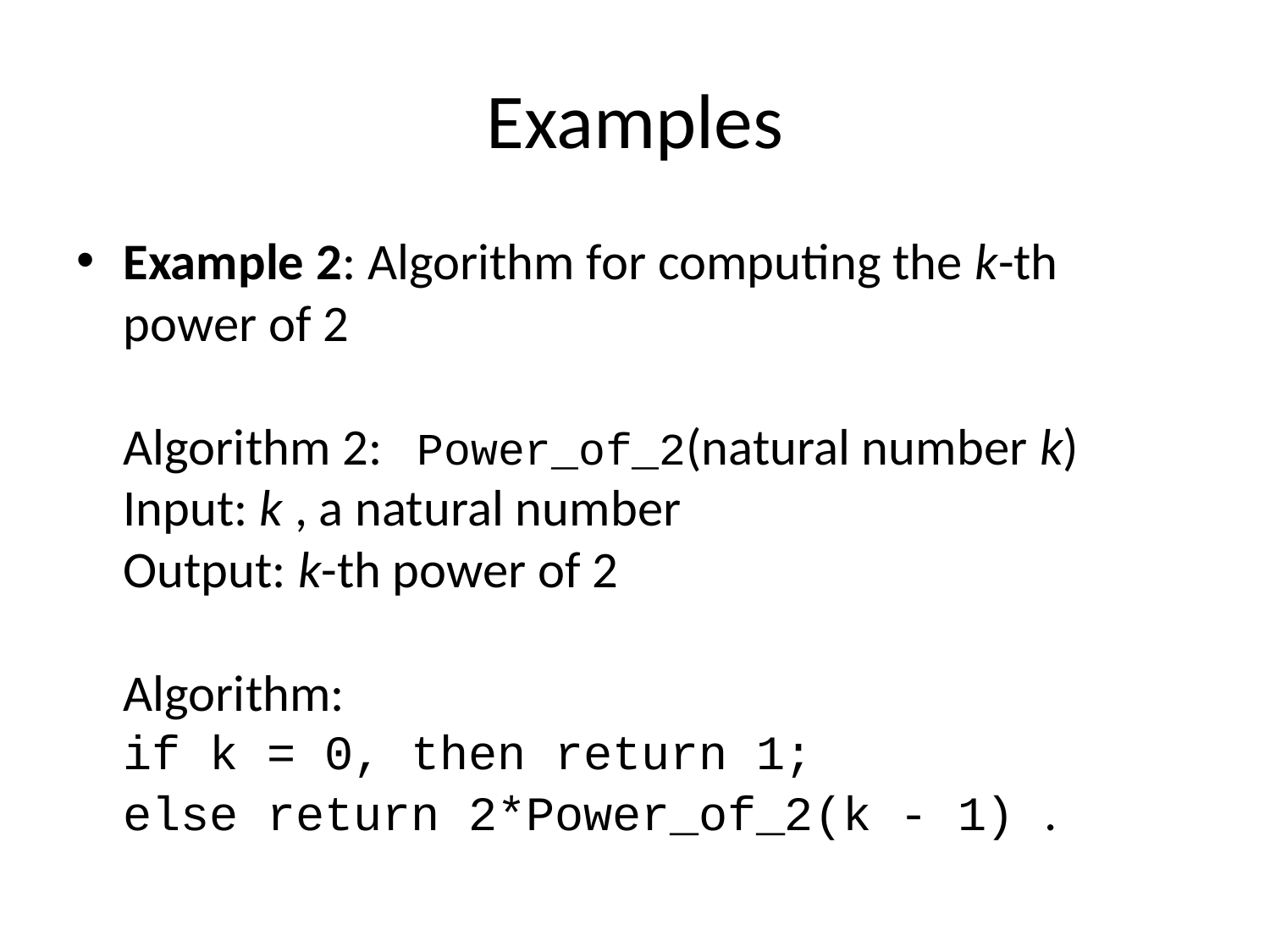

# Examples
Example 2: Algorithm for computing the k-th power of 2
Algorithm 2:   Power_of_2(natural number k) Input: k , a natural number
Output: k-th power of 2
Algorithm:
if k = 0, then return 1;
else return 2*Power_of_2(k - 1) .